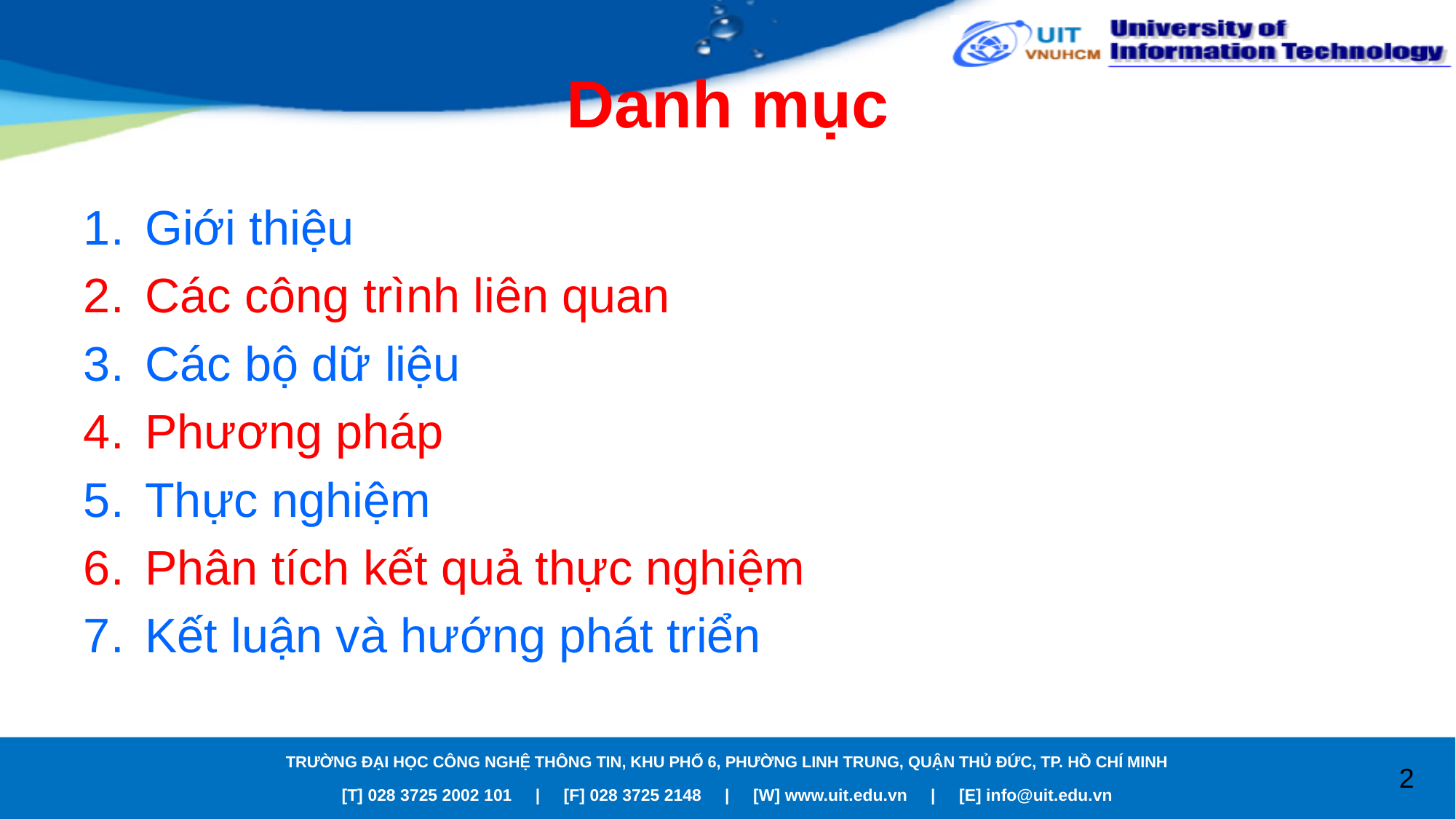

# Danh mục
Giới thiệu
Các công trình liên quan
Các bộ dữ liệu
Phương pháp
Thực nghiệm
Phân tích kết quả thực nghiệm
Kết luận và hướng phát triển